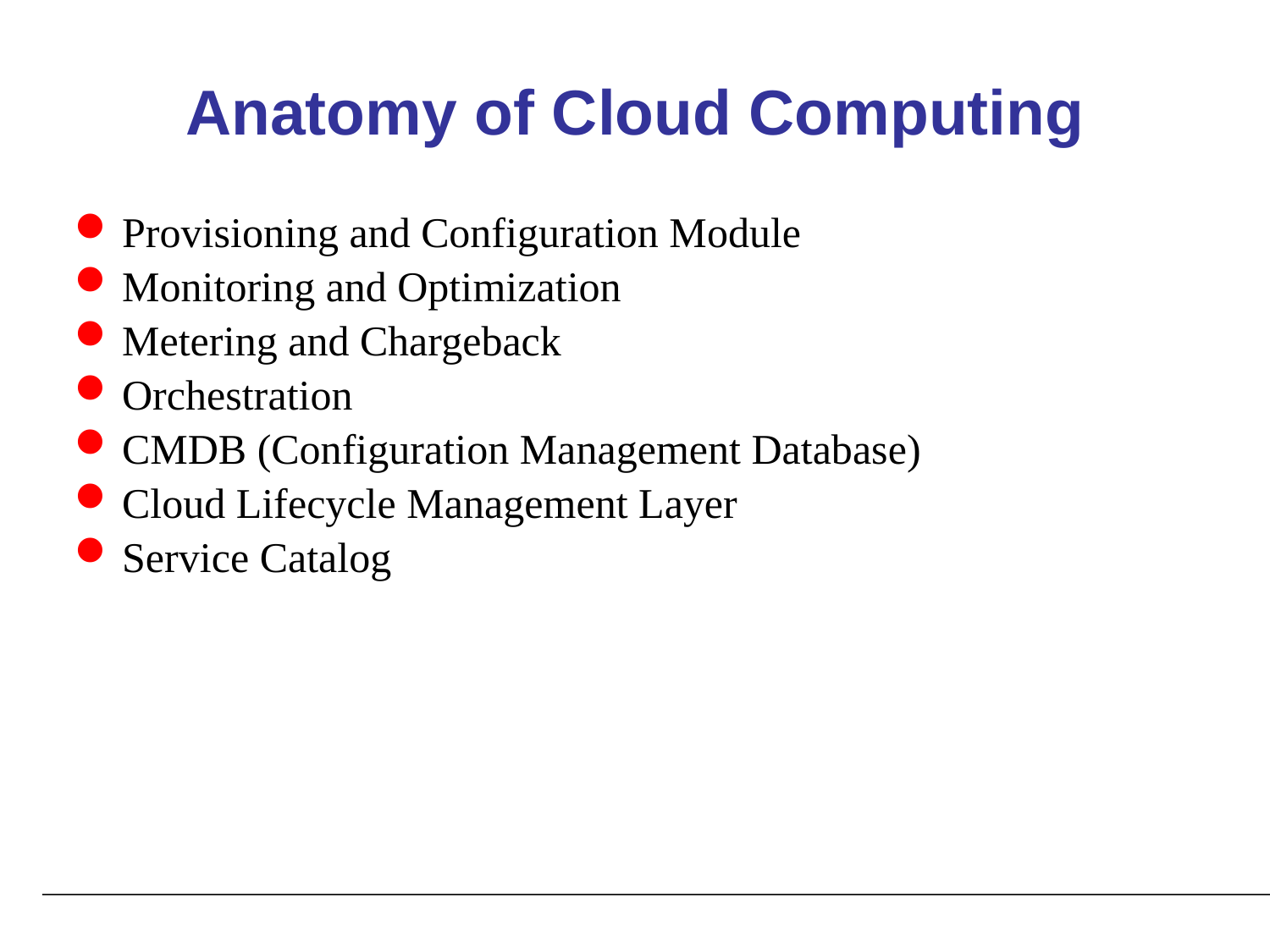

# Anatomy of Cloud Computing
Provisioning and Configuration Module
Monitoring and Optimization
Metering and Chargeback
Orchestration
CMDB (Configuration Management Database)
Cloud Lifecycle Management Layer
Service Catalog